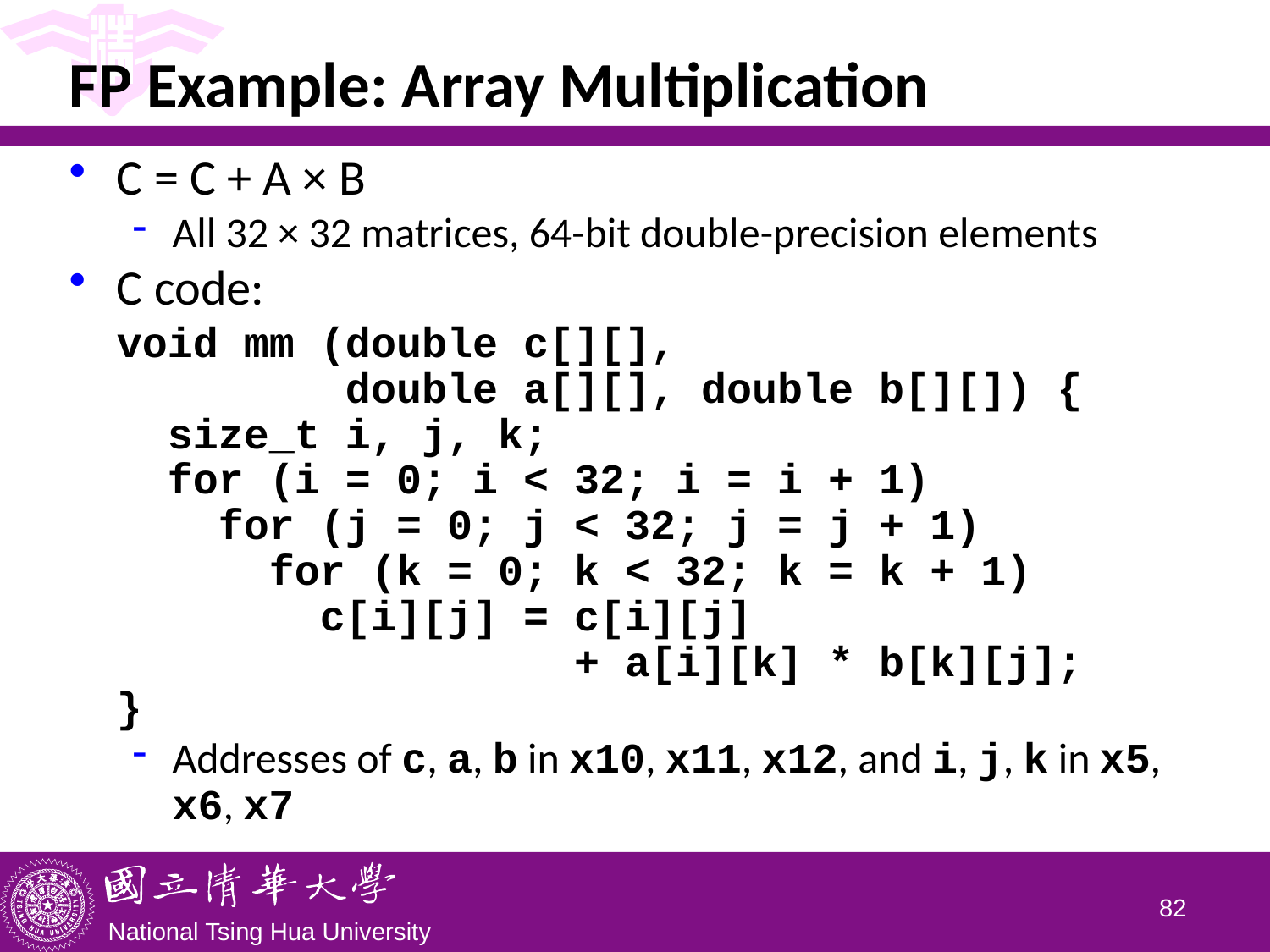

# FP Example: Array Multiplication
C = C + A × B
All 32 × 32 matrices, 64-bit double-precision elements
C code:
	void mm (double c[][],
         double a[][], double b[][]) {
  size_t i, j, k;
  for (i = 0; i < 32; i = i + 1)
    for (j = 0; j < 32; j = j + 1)
      for (k = 0; k < 32; k = k + 1)
        c[i][j] = c[i][j]
                  + a[i][k] * b[k][j];
}
Addresses of c, a, b in x10, x11, x12, and i, j, k in x5, x6, x7
82